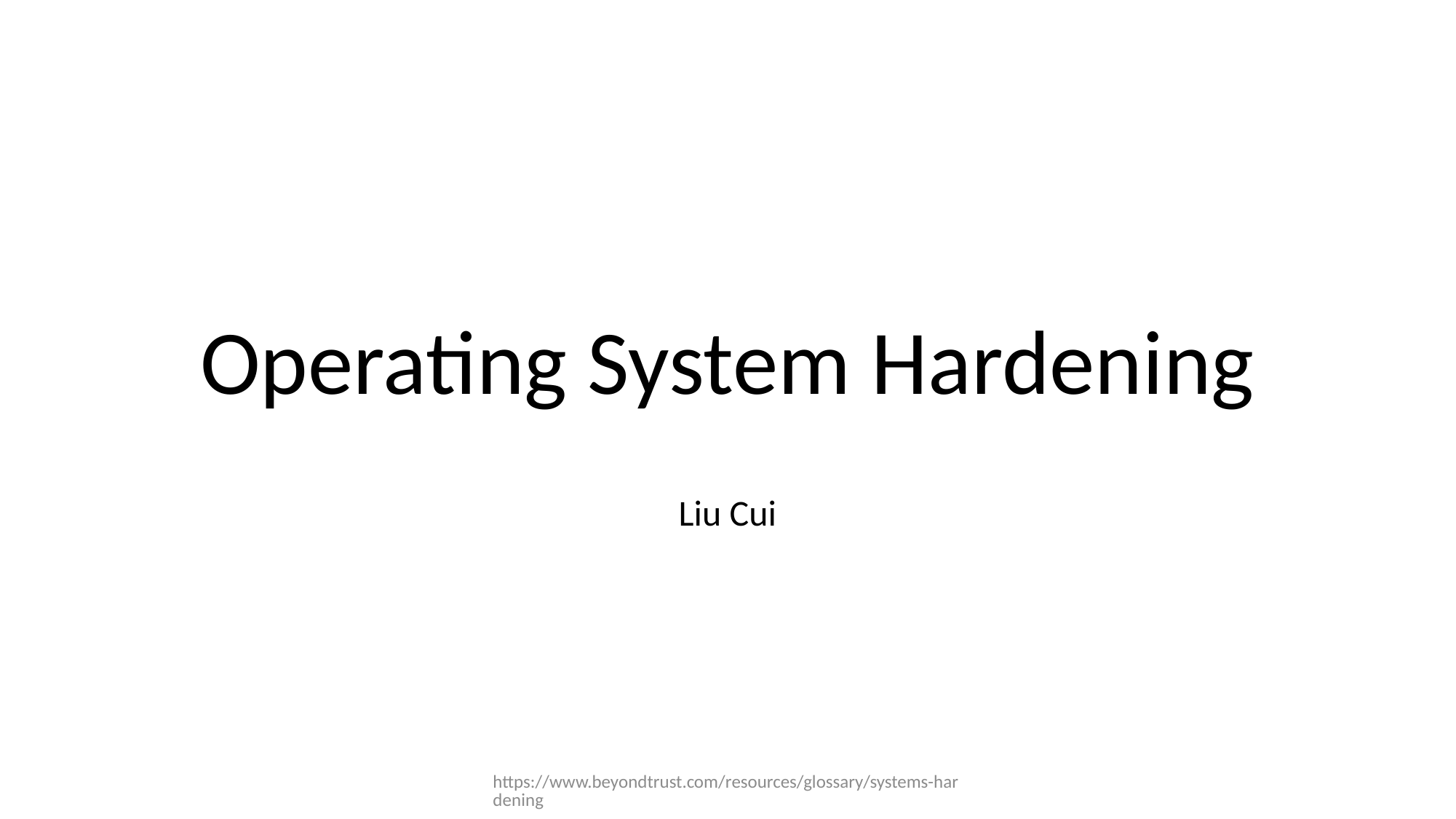

# Operating System Hardening

Liu Cui
https://www.beyondtrust.com/resources/glossary/systems-hardening